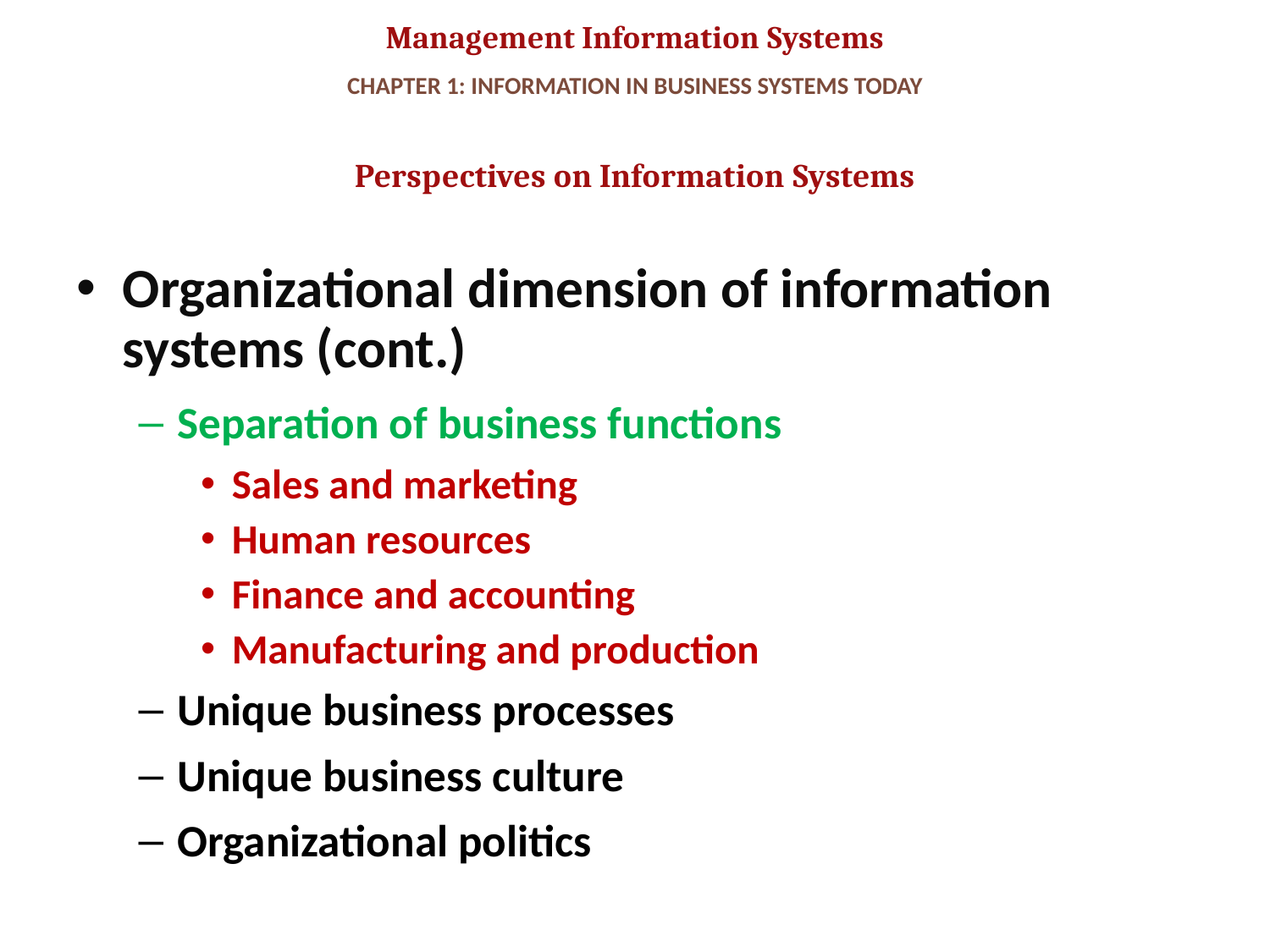

# CHAPTER 1: INFORMATION IN BUSINESS SYSTEMS TODAY
Perspectives on Information Systems
Organizational dimension of information systems (cont.)
Separation of business functions
Sales and marketing
Human resources
Finance and accounting
Manufacturing and production
Unique business processes
Unique business culture
Organizational politics
18